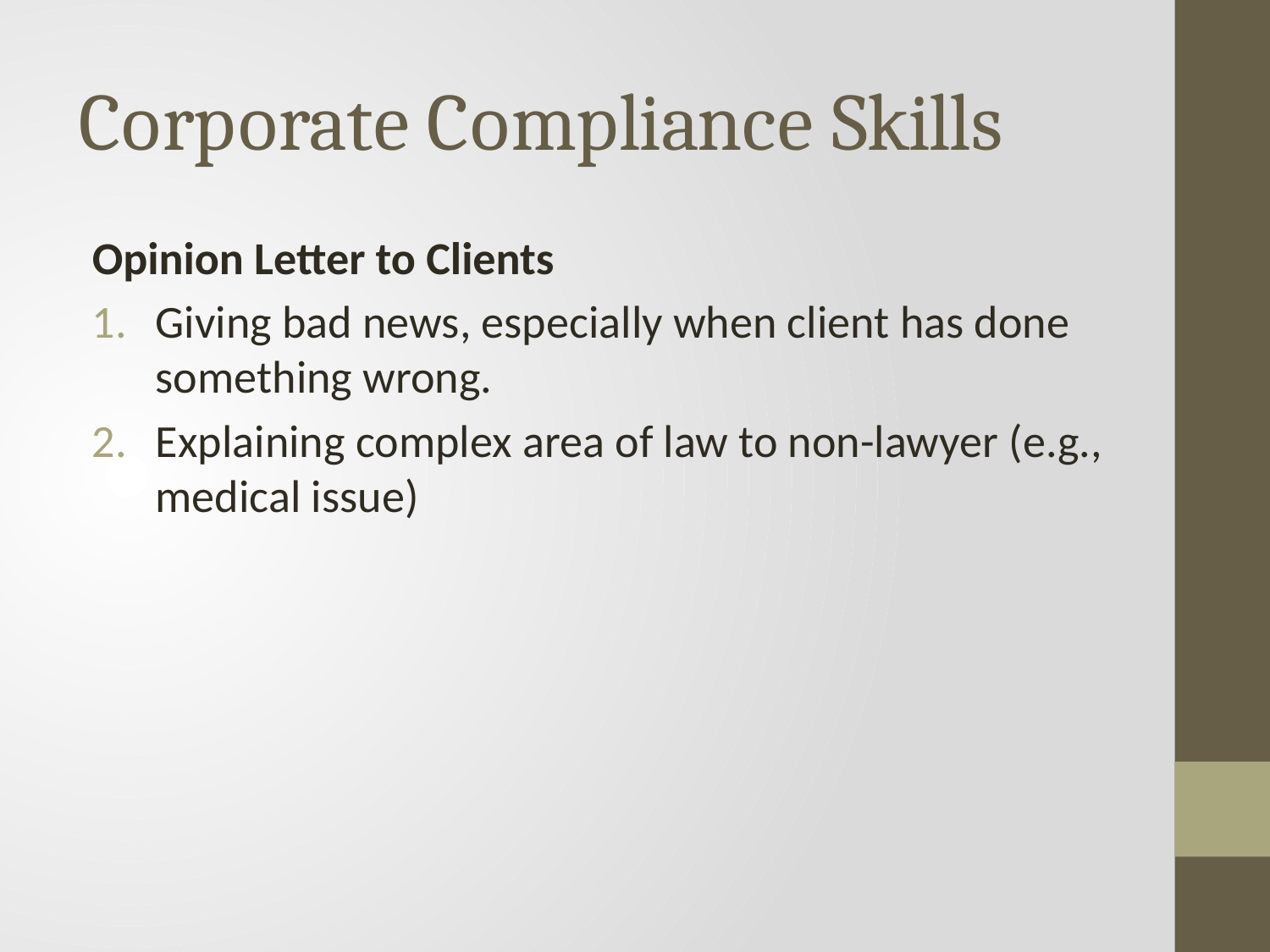

# Corporate Compliance Skills
Opinion Letter to Clients
Giving bad news, especially when client has done something wrong.
Explaining complex area of law to non-lawyer (e.g., medical issue)